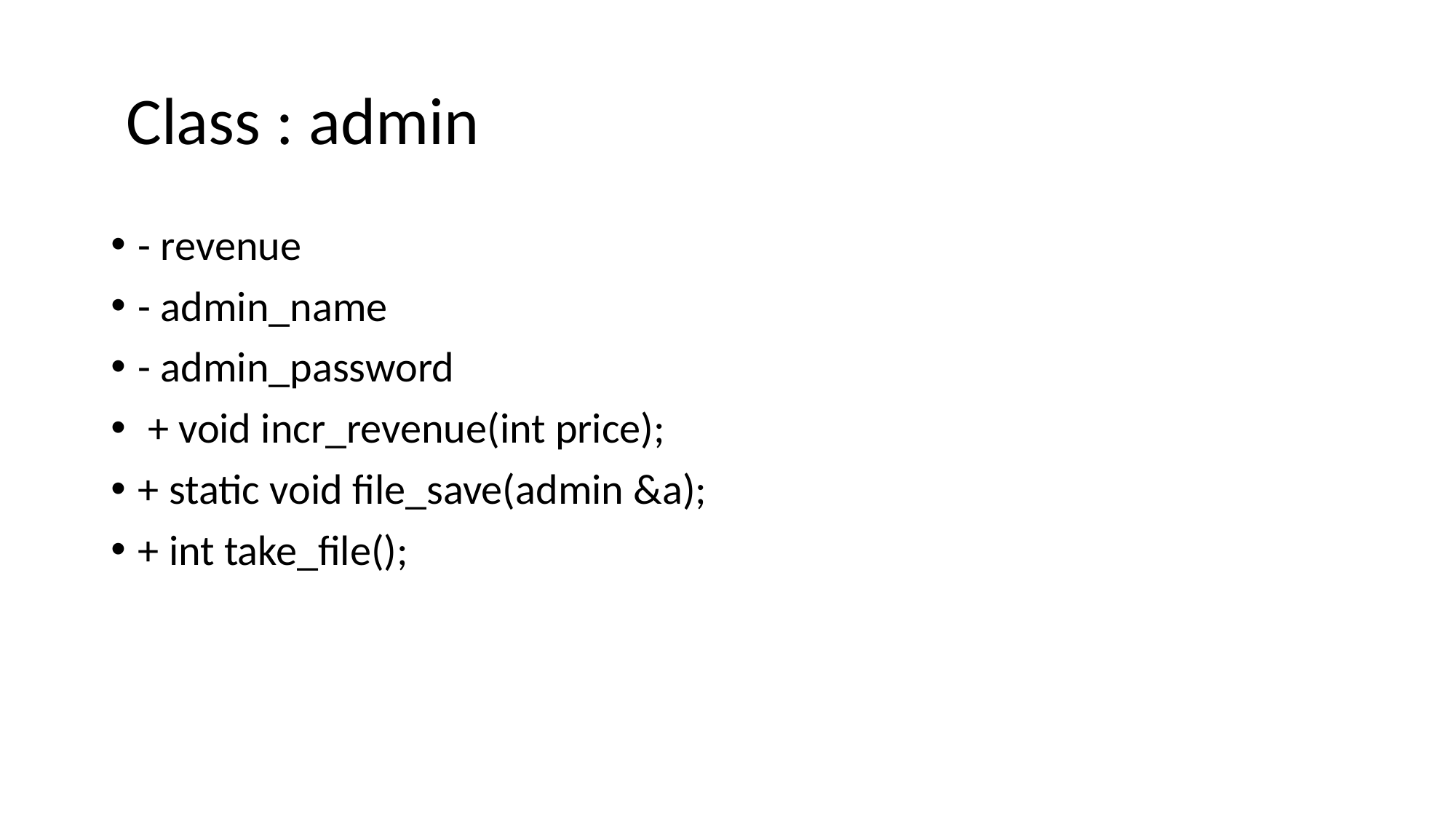

# Class : admin
- revenue
- admin_name
- admin_password
 + void incr_revenue(int price);
+ static void file_save(admin &a);
+ int take_file();